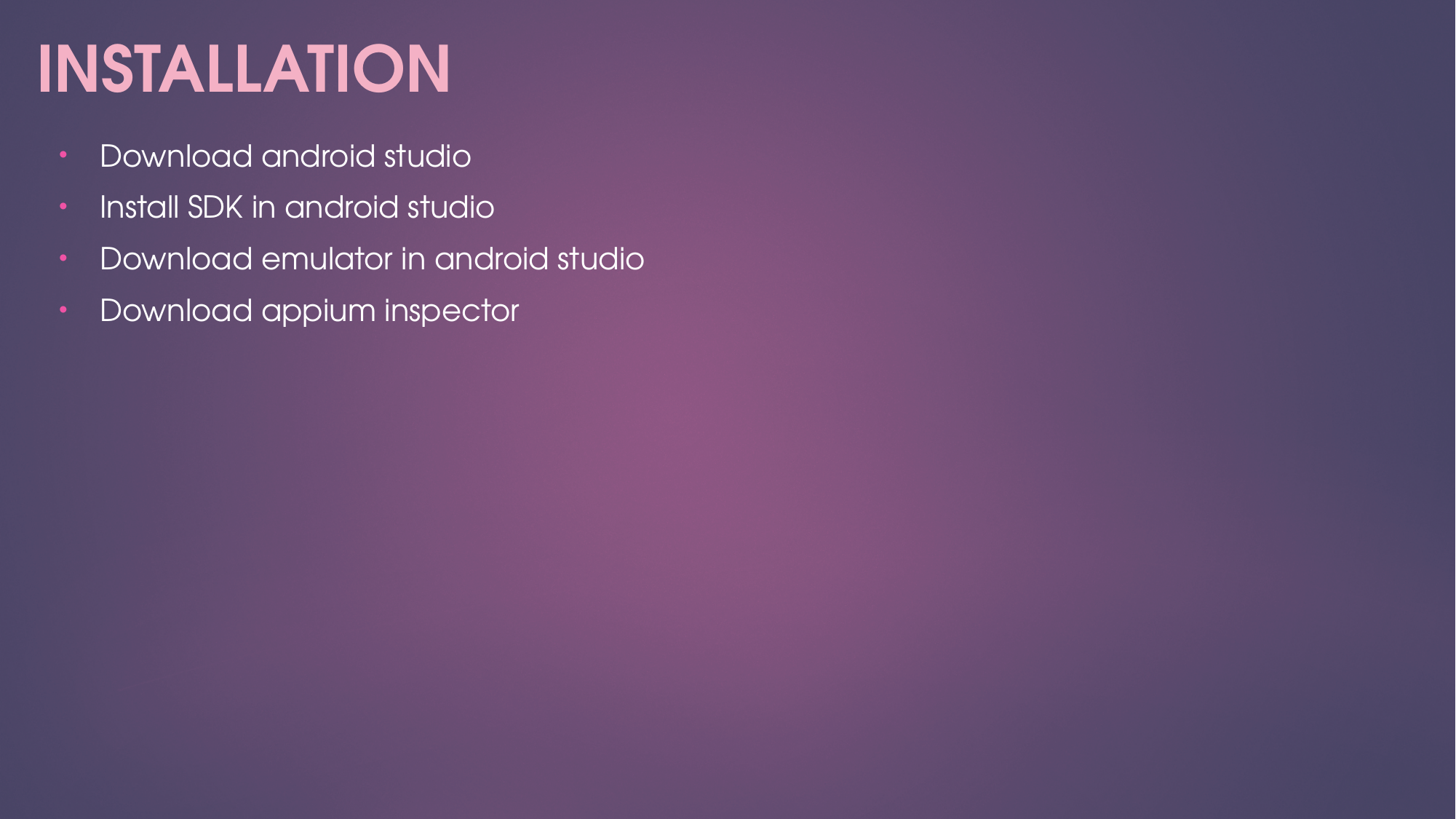

# INSTALLATION
Download android studio
Install SDK in android studio
Download emulator in android studio
Download appium inspector